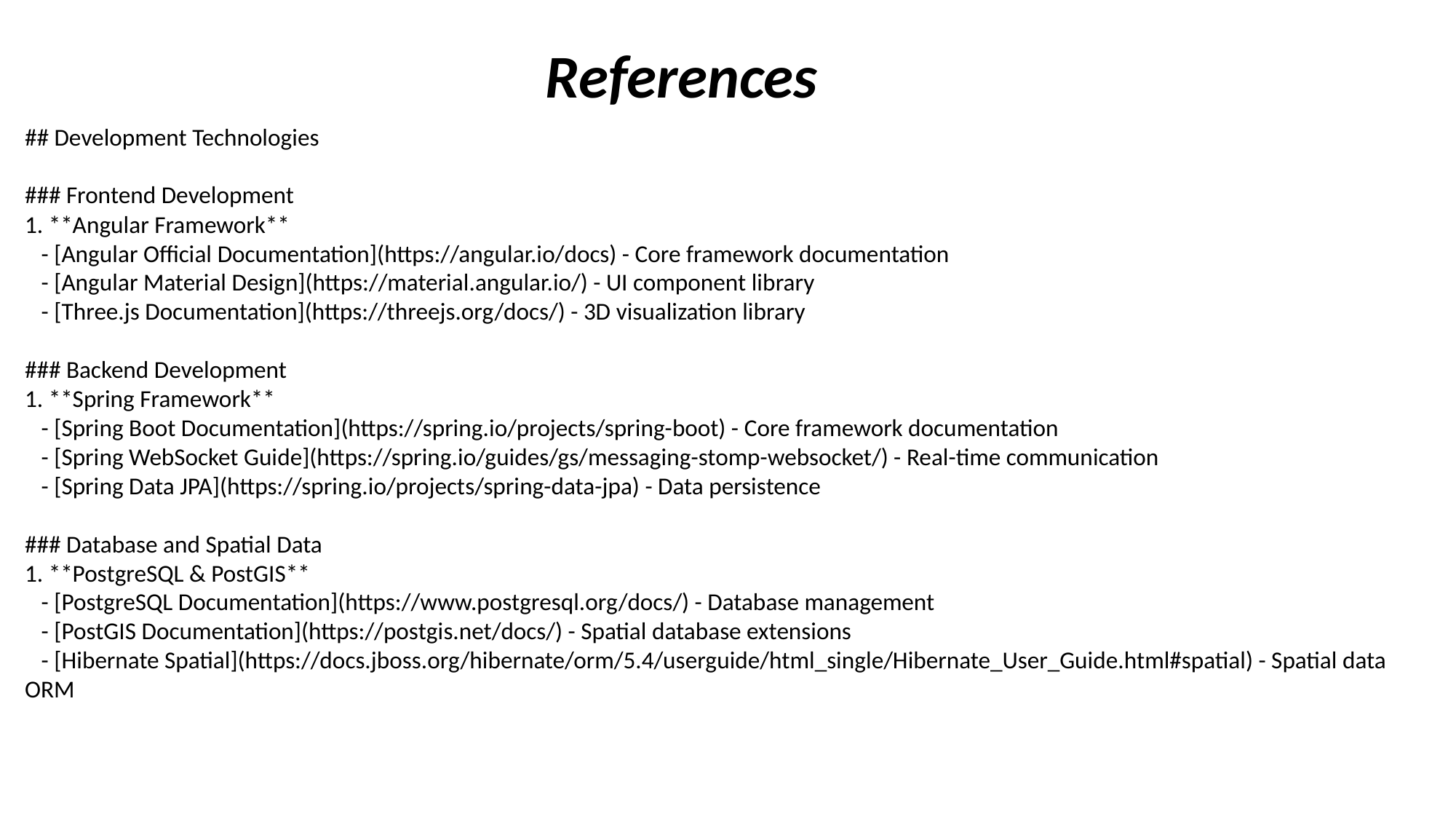

References
## Development Technologies

### Frontend Development
1. **Angular Framework**
   - [Angular Official Documentation](https://angular.io/docs) - Core framework documentation
   - [Angular Material Design](https://material.angular.io/) - UI component library
   - [Three.js Documentation](https://threejs.org/docs/) - 3D visualization library

### Backend Development
1. **Spring Framework**
   - [Spring Boot Documentation](https://spring.io/projects/spring-boot) - Core framework documentation
   - [Spring WebSocket Guide](https://spring.io/guides/gs/messaging-stomp-websocket/) - Real-time communication
   - [Spring Data JPA](https://spring.io/projects/spring-data-jpa) - Data persistence

### Database and Spatial Data
1. **PostgreSQL & PostGIS**
   - [PostgreSQL Documentation](https://www.postgresql.org/docs/) - Database management
   - [PostGIS Documentation](https://postgis.net/docs/) - Spatial database extensions
   - [Hibernate Spatial](https://docs.jboss.org/hibernate/orm/5.4/userguide/html_single/Hibernate_User_Guide.html#spatial) - Spatial data ORM